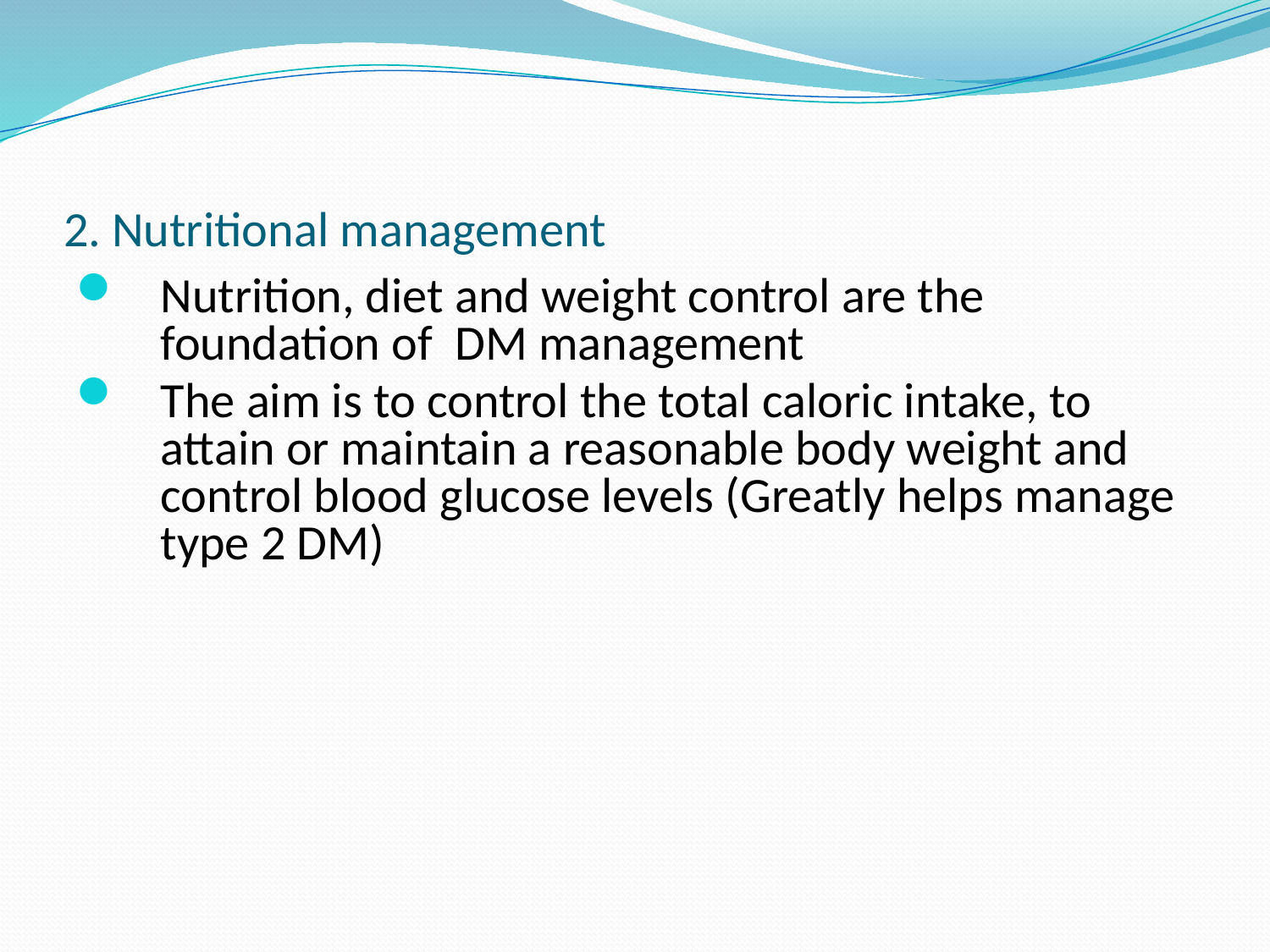

# 2. Nutritional management
Nutrition, diet and weight control are the foundation of  DM management
The aim is to control the total caloric intake, to  attain or maintain a reasonable body weight and control blood glucose levels (Greatly helps manage type 2 DM)